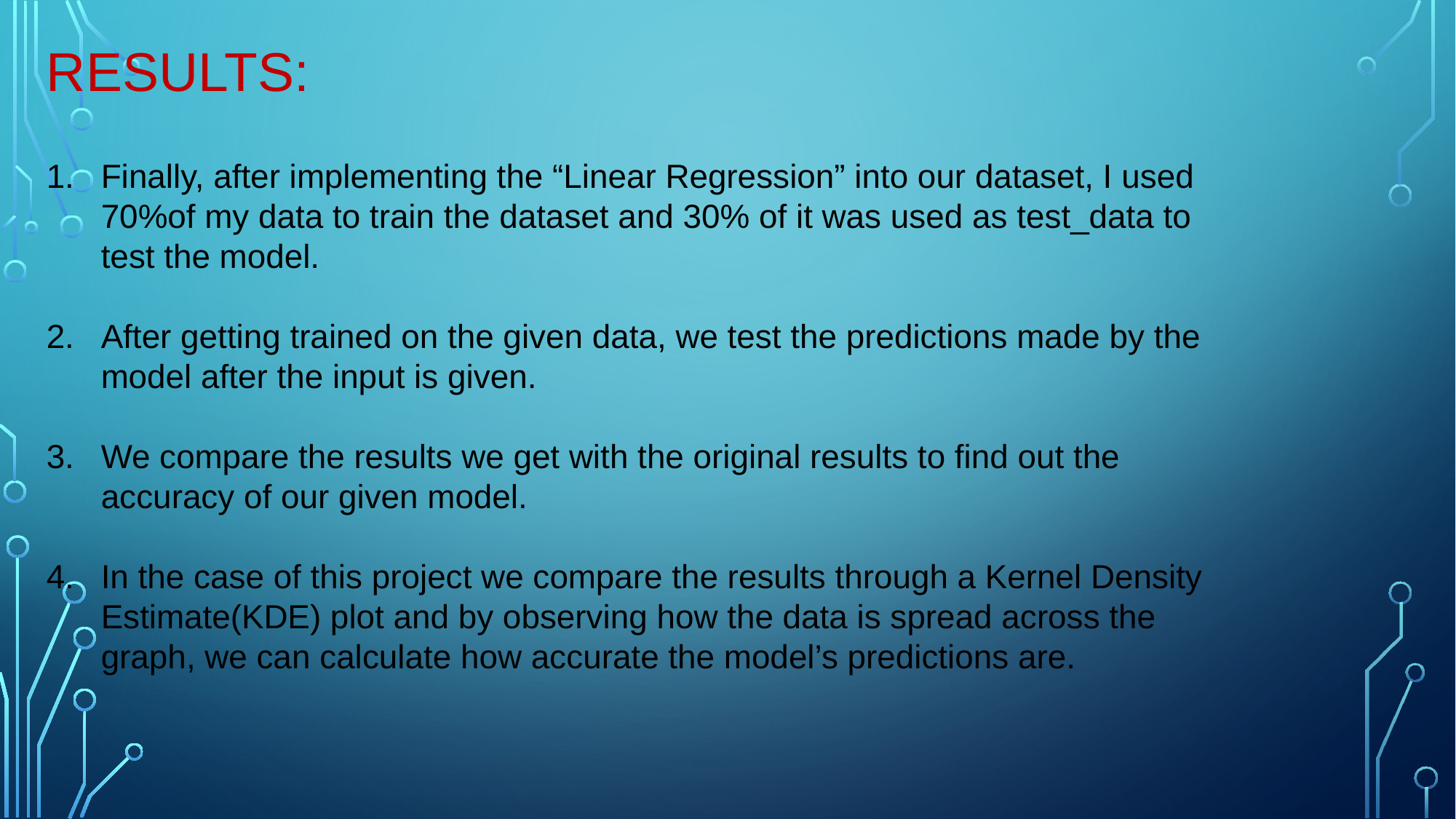

# results:
Finally, after implementing the “Linear Regression” into our dataset, I used 70%of my data to train the dataset and 30% of it was used as test_data to test the model.

After getting trained on the given data, we test the predictions made by the model after the input is given.

We compare the results we get with the original results to find out the accuracy of our given model.

In the case of this project we compare the results through a Kernel Density Estimate(KDE) plot and by observing how the data is spread across the graph, we can calculate how accurate the model’s predictions are.